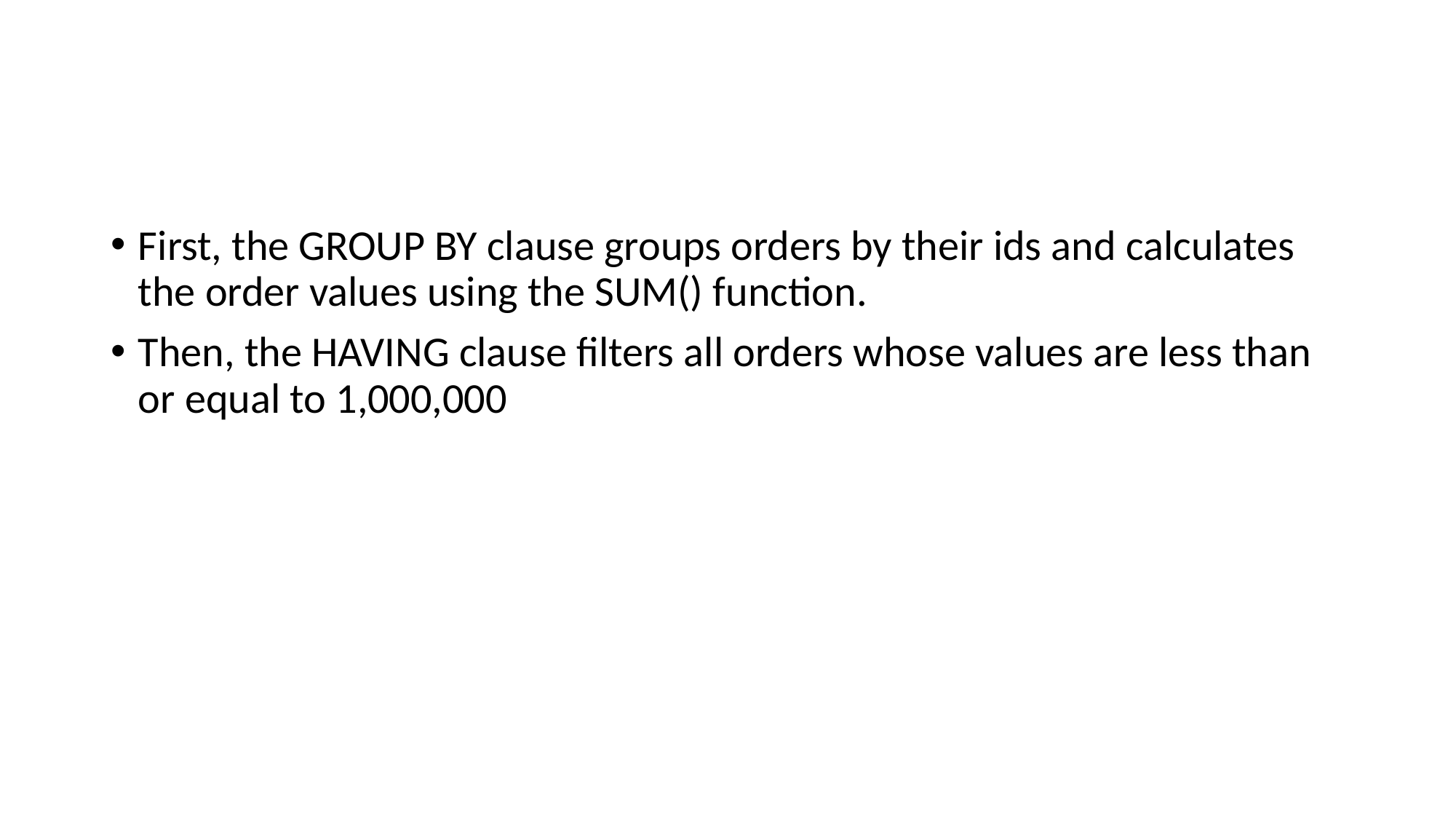

#
First, the GROUP BY clause groups orders by their ids and calculates the order values using the SUM() function.
Then, the HAVING clause filters all orders whose values are less than or equal to 1,000,000